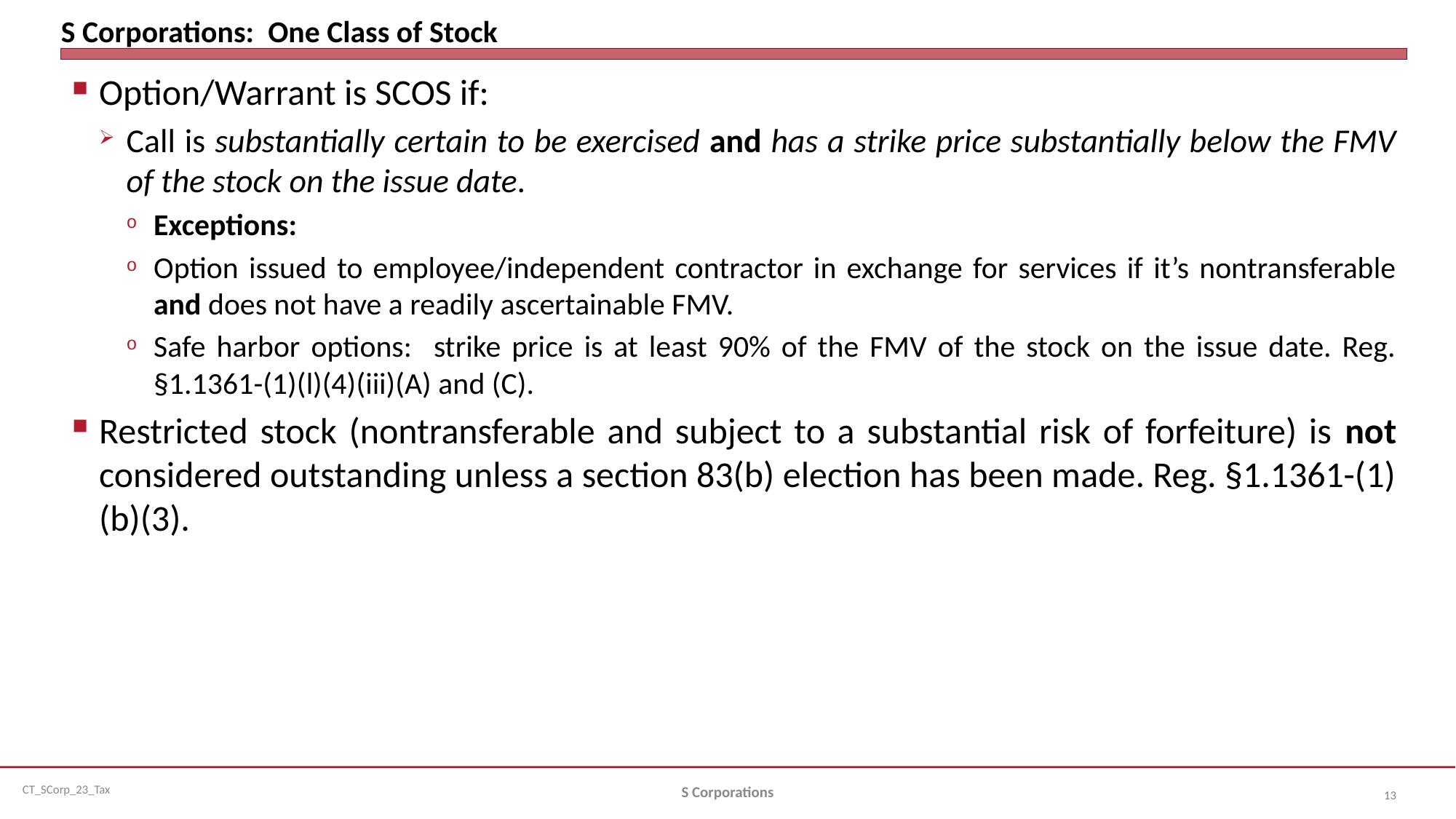

# S Corporations:  One Class of Stock
Option/Warrant is SCOS if:
Call is substantially certain to be exercised and has a strike price substantially below the FMV of the stock on the issue date.
Exceptions:
Option issued to employee/independent contractor in exchange for services if it’s nontransferable and does not have a readily ascertainable FMV.
Safe harbor options:  strike price is at least 90% of the FMV of the stock on the issue date. Reg. §1.1361-(1)(l)(4)(iii)(A) and (C).
Restricted stock (nontransferable and subject to a substantial risk of forfeiture) is not considered outstanding unless a section 83(b) election has been made. Reg. §1.1361-(1)(b)(3).

S Corporations
13